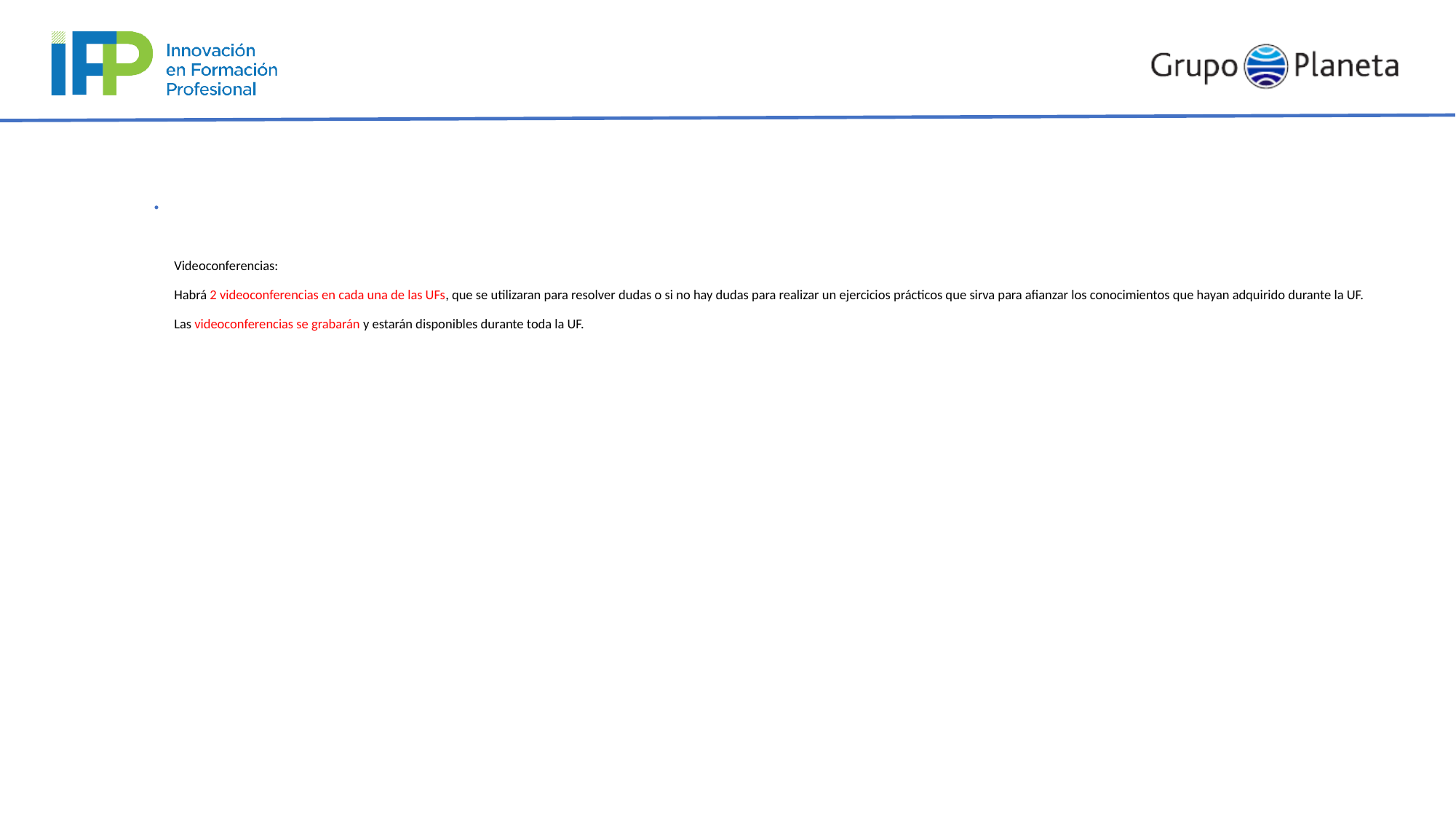

# Videoconferencias: Habrá 2 videoconferencias en cada una de las UFs, que se utilizaran para resolver dudas o si no hay dudas para realizar un ejercicios prácticos que sirva para afianzar los conocimientos que hayan adquirido durante la UF. Las videoconferencias se grabarán y estarán disponibles durante toda la UF.